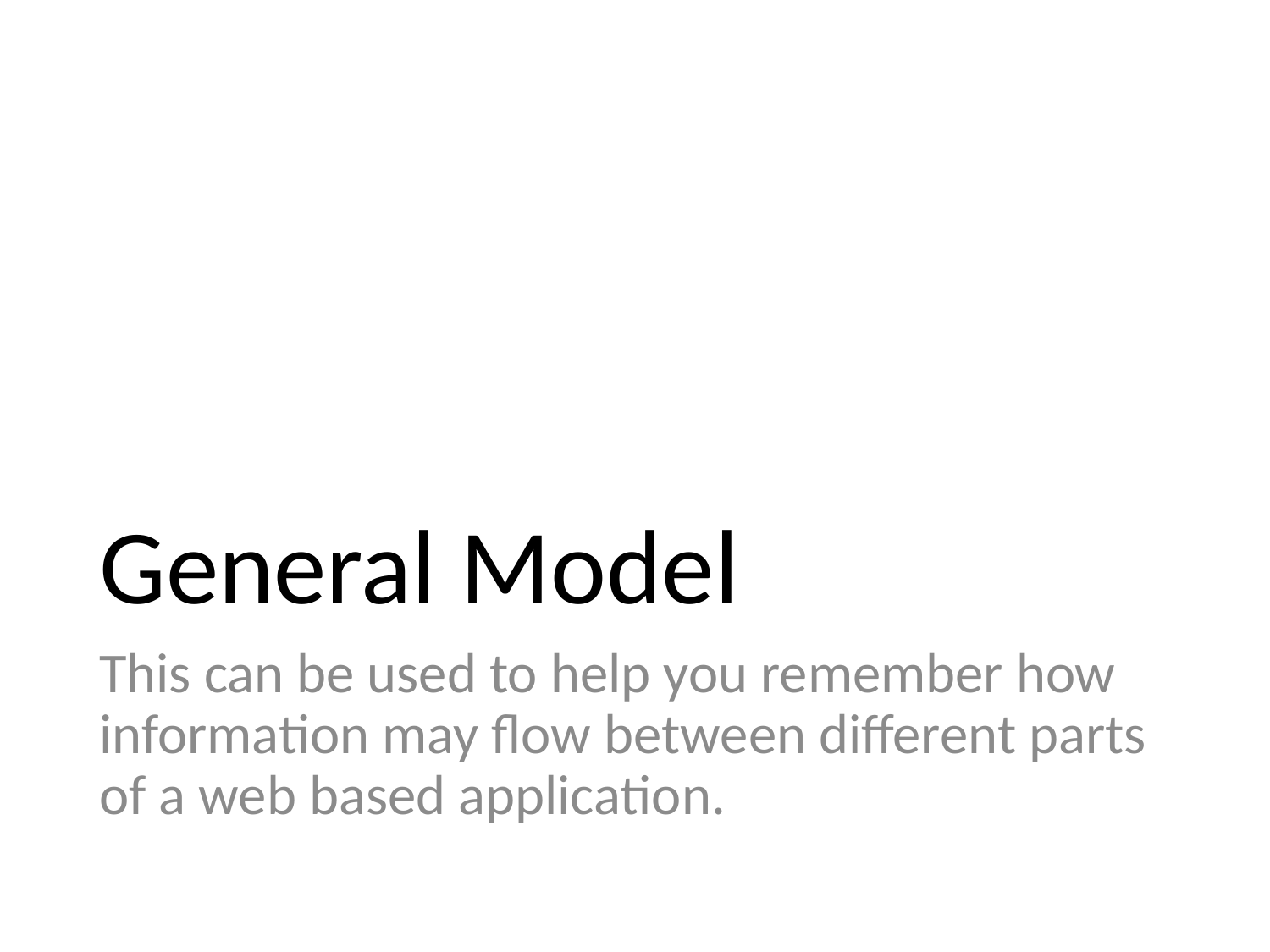

# General Model
This can be used to help you remember how information may flow between different parts of a web based application.